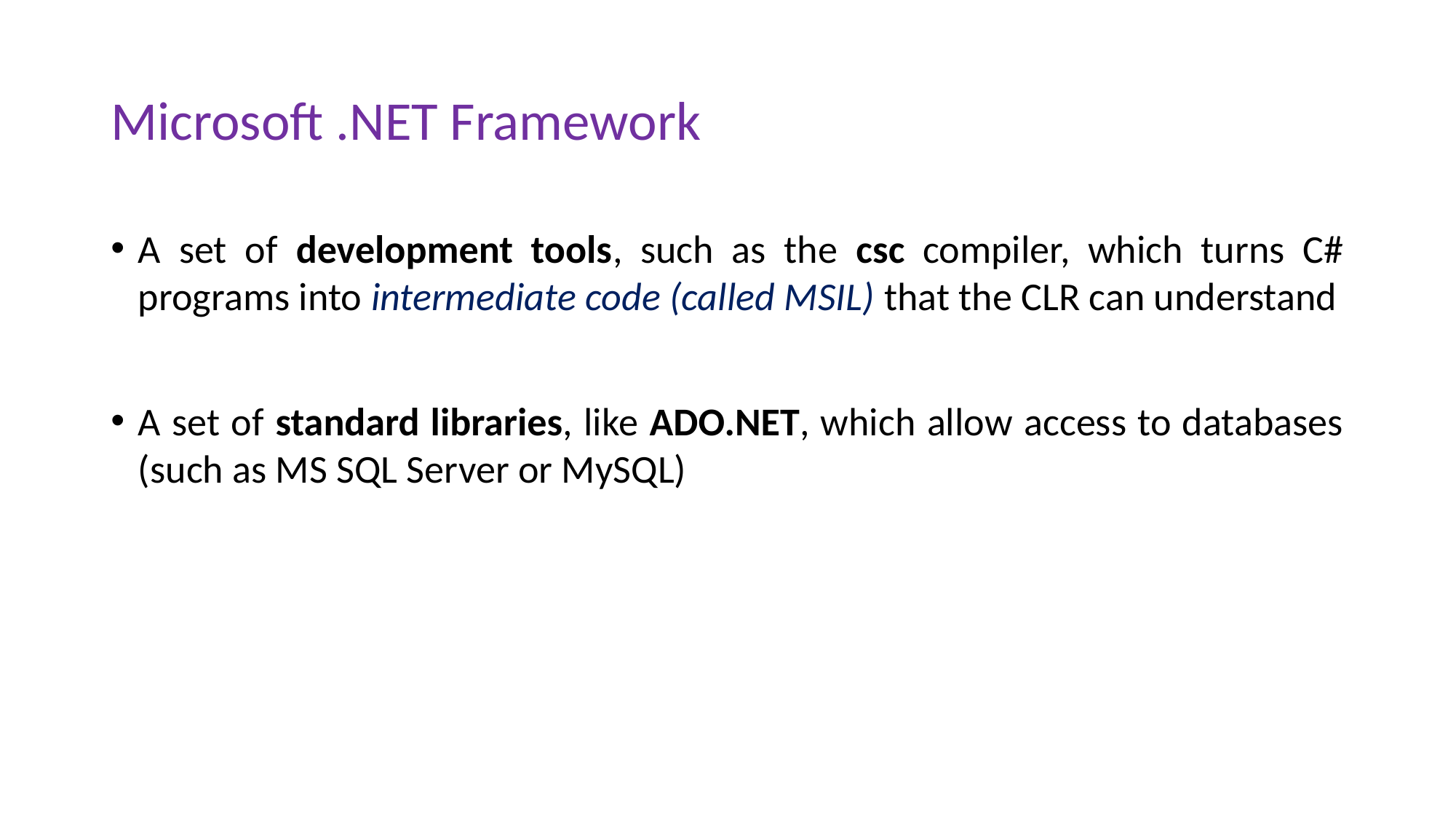

# Microsoft .NET Framework
A set of development tools, such as the csc compiler, which turns C# programs into intermediate code (called MSIL) that the CLR can understand

A set of standard libraries, like ADO.NET, which allow access to databases (such as MS SQL Server or MySQL)